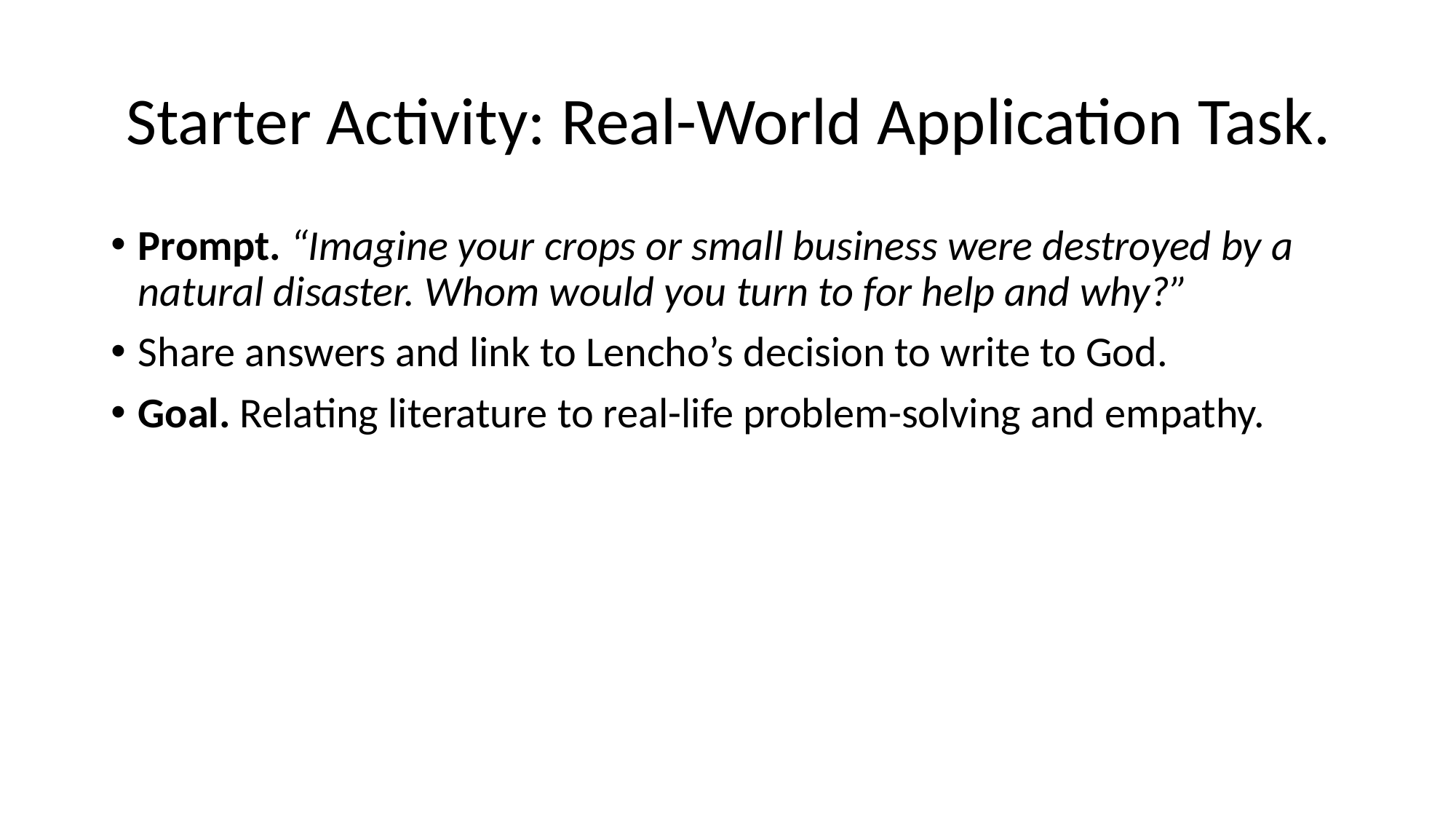

# Starter Activity: Real-World Application Task.
Prompt. “Imagine your crops or small business were destroyed by a natural disaster. Whom would you turn to for help and why?”
Share answers and link to Lencho’s decision to write to God.
Goal. Relating literature to real-life problem-solving and empathy.